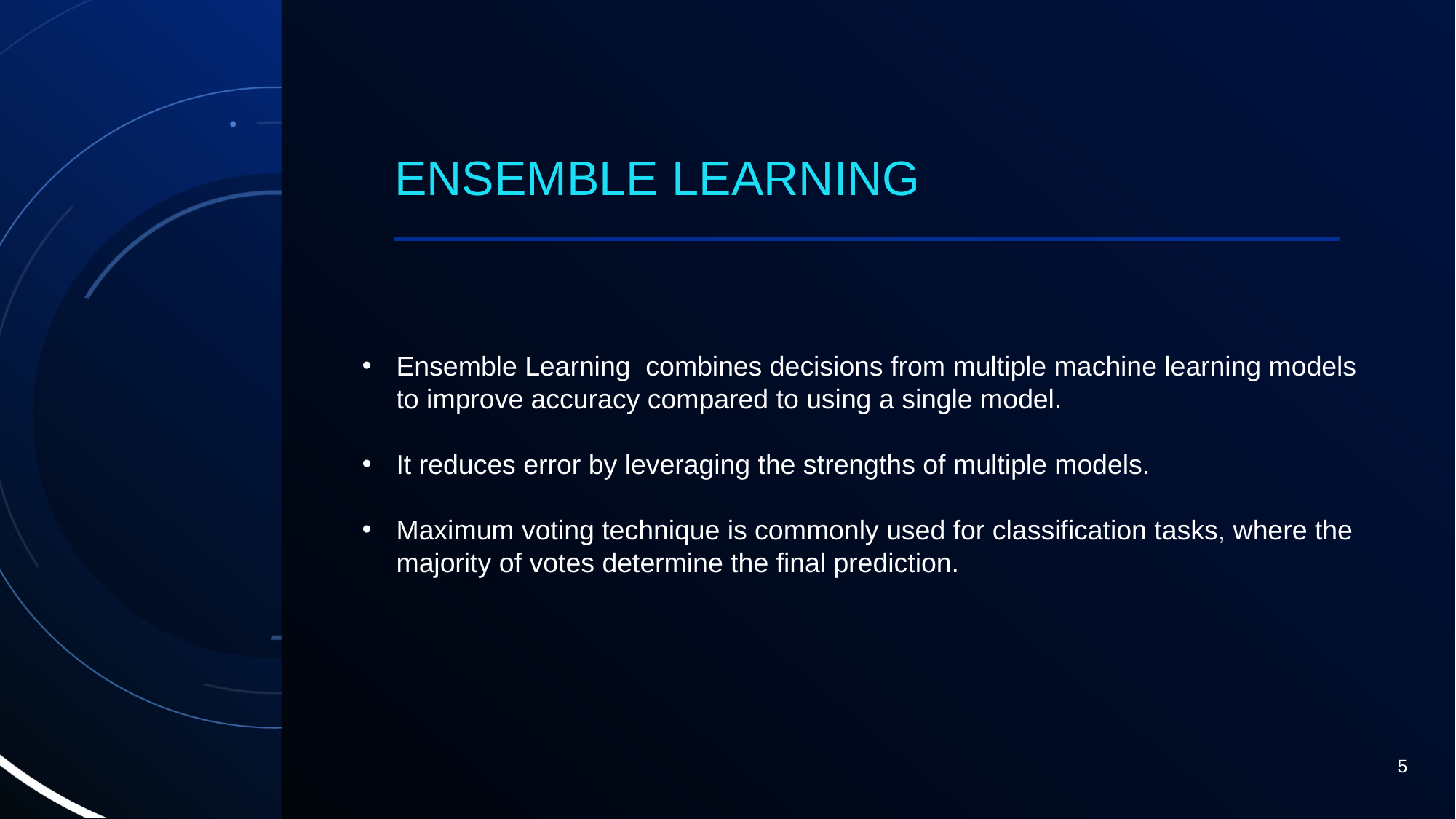

# ENSEMBLE LEARNING

Ensemble Learning  combines decisions from multiple machine learning models to improve accuracy compared to using a single model.

It reduces error by leveraging the strengths of multiple models.

Maximum voting technique is commonly used for classification tasks, where the majority of votes determine the final prediction.

5